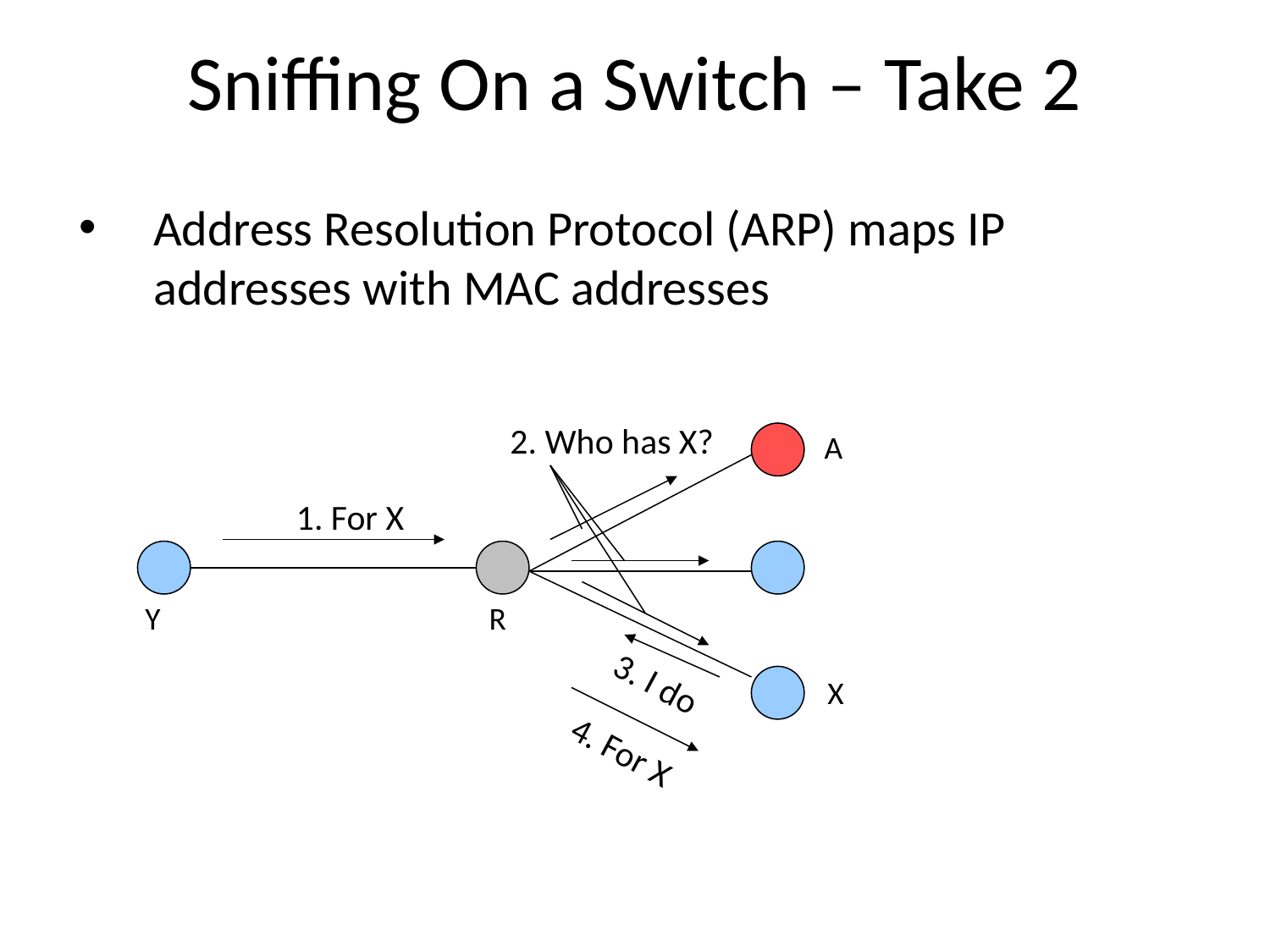

# Sniffing On a Switch – Take 2
Address Resolution Protocol (ARP) maps IP addresses with MAC addresses
2. Who has X?
A

1. For X

Y
R
3. I do

X
4. For X